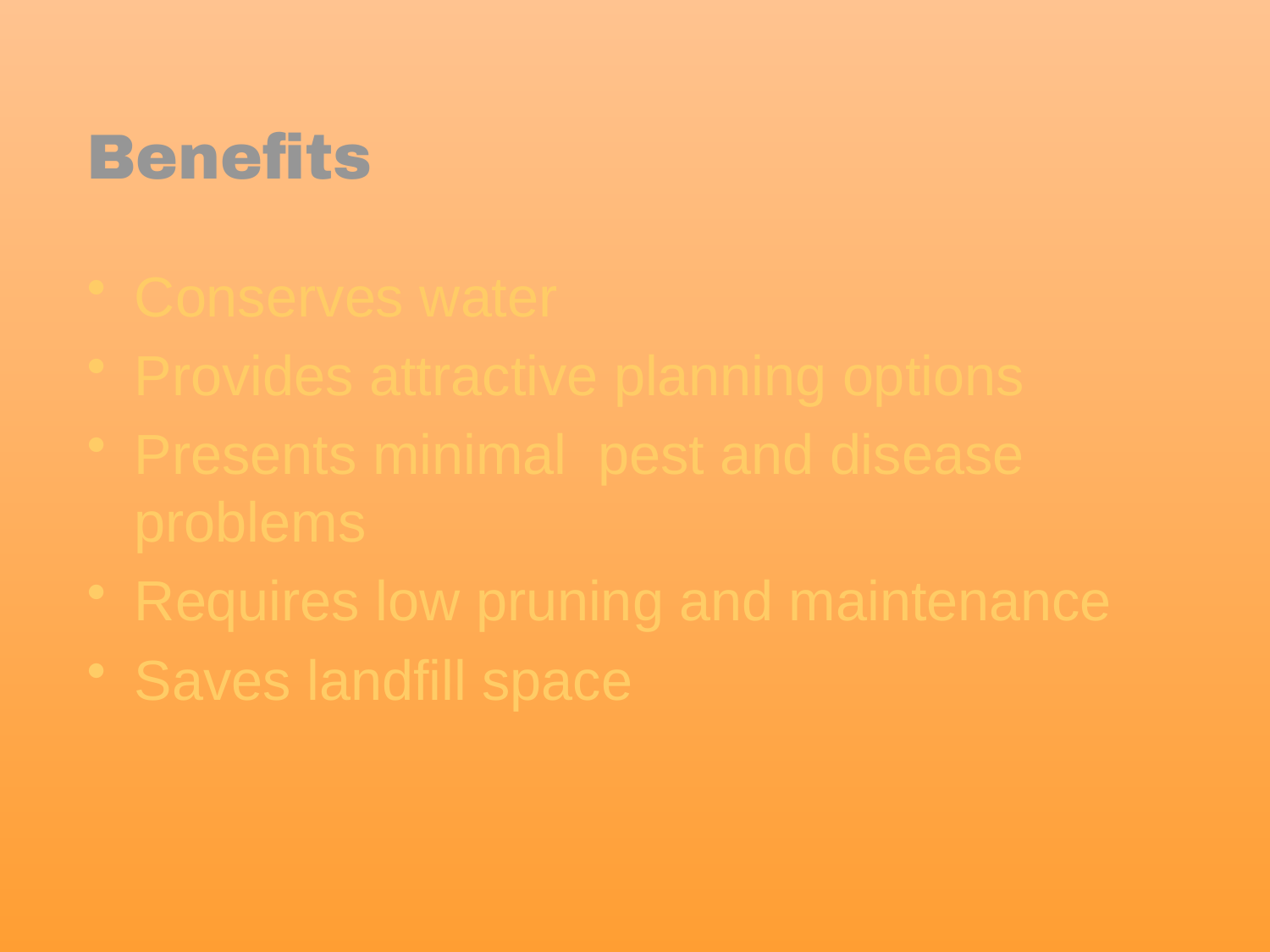

# Benefits
Conserves water
Provides attractive planning options
Presents minimal  pest and disease problems
Requires low pruning and maintenance
Saves landfill space